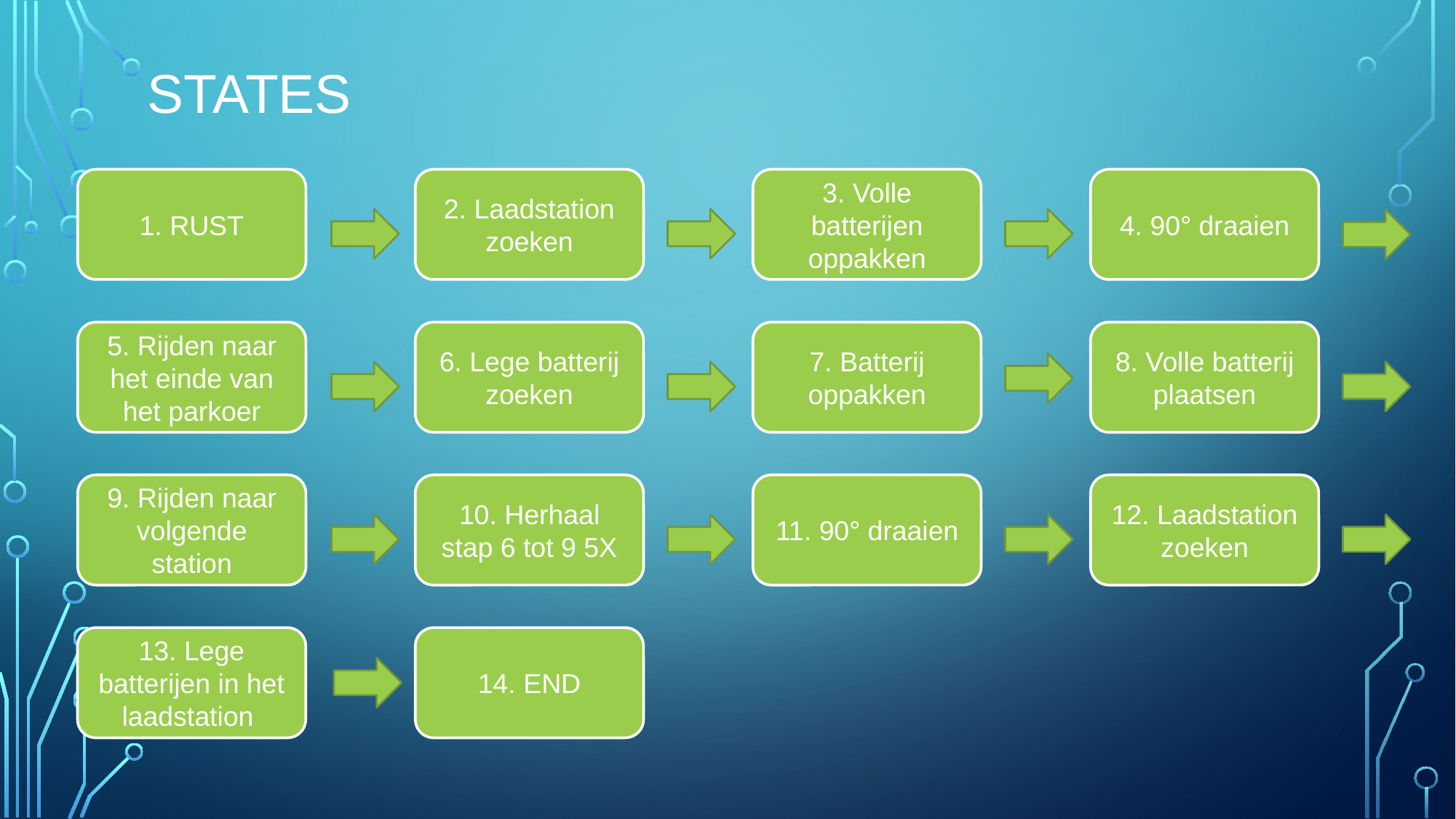

# States
1. RUST
2. Laadstation zoeken
3. Volle batterijen oppakken
4. 90° draaien

5. Rijden naar het einde van het parkoer
6. Lege batterij zoeken
7. Batterij oppakken
8. Volle batterij plaatsen

10. Herhaal stap 6 tot 9 5X
11. 90° draaien
12. Laadstation zoeken
9. Rijden naar volgende station

14. END
13. Lege batterijen in het laadstation